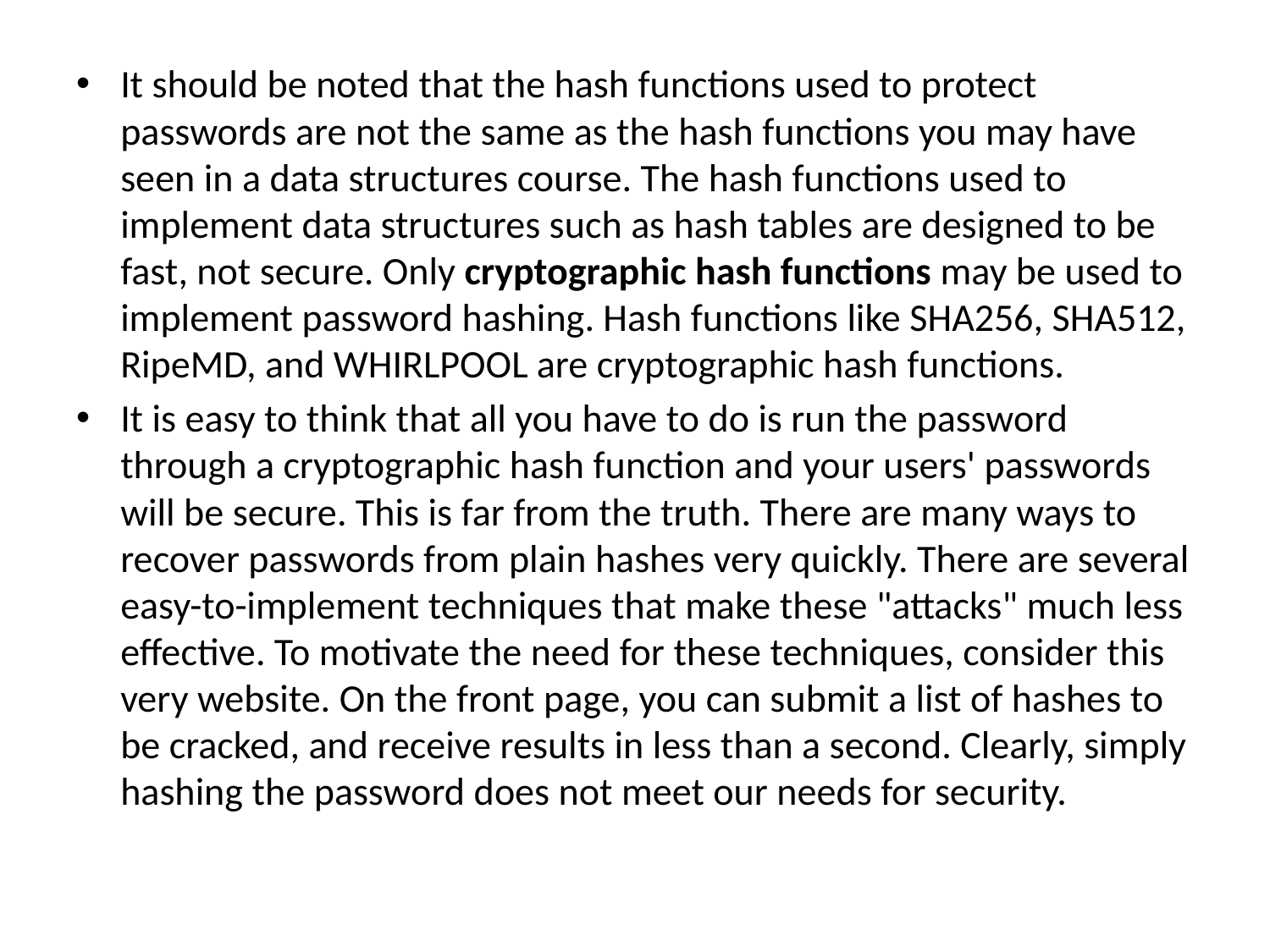

It should be noted that the hash functions used to protect passwords are not the same as the hash functions you may have seen in a data structures course. The hash functions used to implement data structures such as hash tables are designed to be fast, not secure. Only cryptographic hash functions may be used to implement password hashing. Hash functions like SHA256, SHA512, RipeMD, and WHIRLPOOL are cryptographic hash functions.
It is easy to think that all you have to do is run the password through a cryptographic hash function and your users' passwords will be secure. This is far from the truth. There are many ways to recover passwords from plain hashes very quickly. There are several easy-to-implement techniques that make these "attacks" much less effective. To motivate the need for these techniques, consider this very website. On the front page, you can submit a list of hashes to be cracked, and receive results in less than a second. Clearly, simply hashing the password does not meet our needs for security.